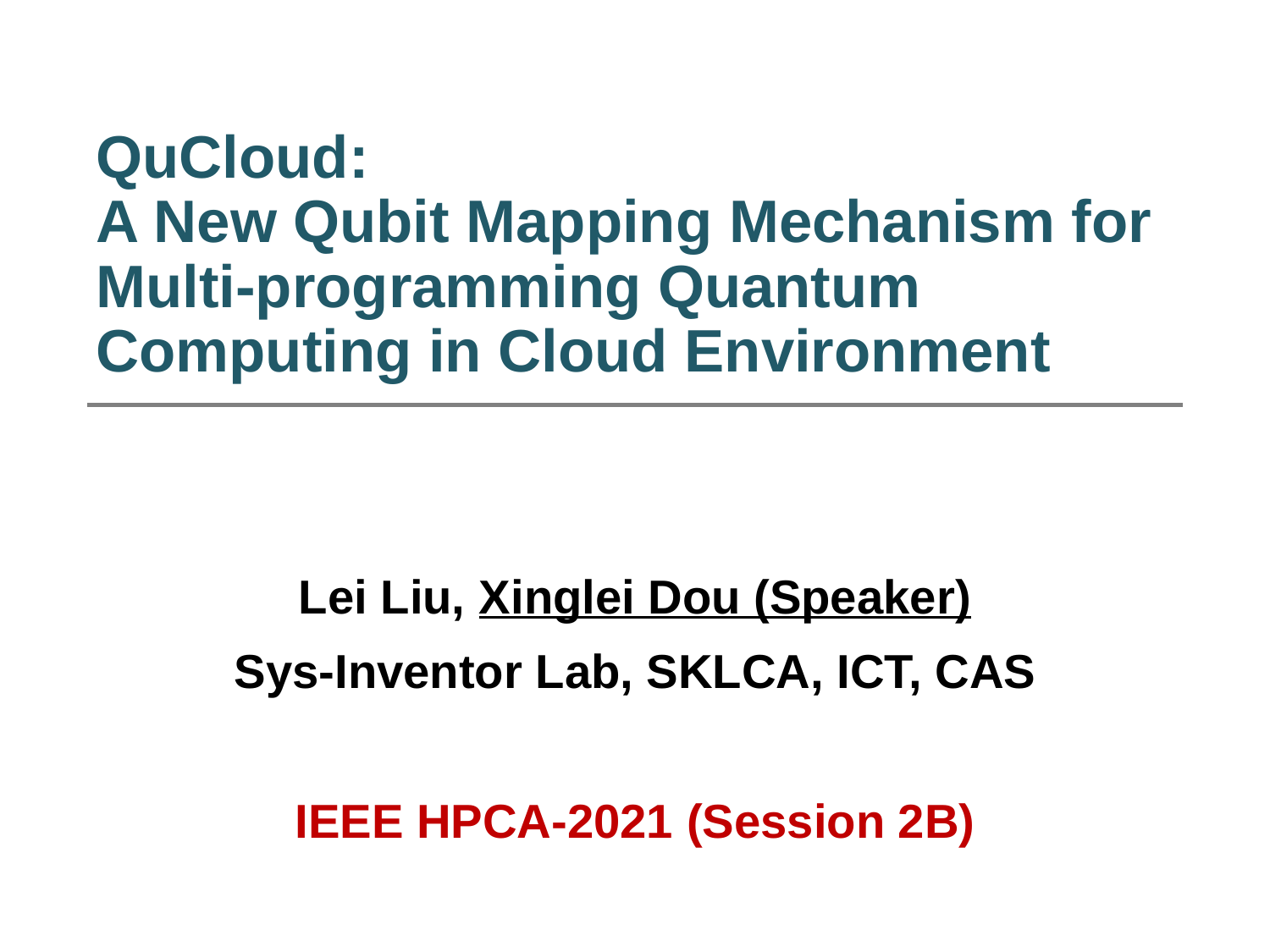

# QuCloud: A New Qubit Mapping Mechanism for Multi-programming Quantum Computing in Cloud Environment

Lei Liu, Xinglei Dou (Speaker)
Sys-Inventor Lab, SKLCA, ICT, CAS

IEEE HPCA-2021 (Session 2B)